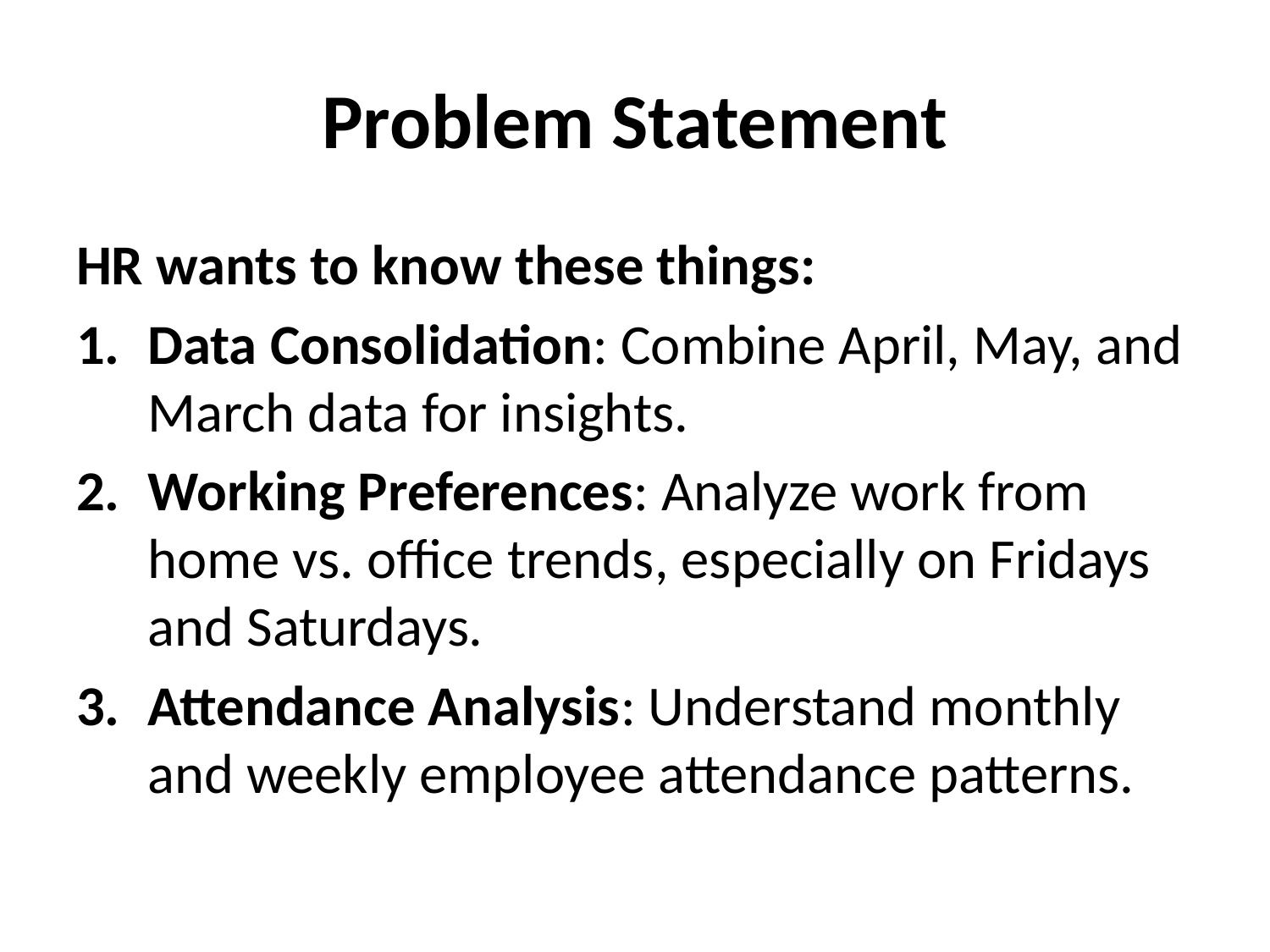

# Problem Statement
HR wants to know these things:
Data Consolidation: Combine April, May, and March data for insights.
Working Preferences: Analyze work from home vs. office trends, especially on Fridays and Saturdays.
Attendance Analysis: Understand monthly and weekly employee attendance patterns.